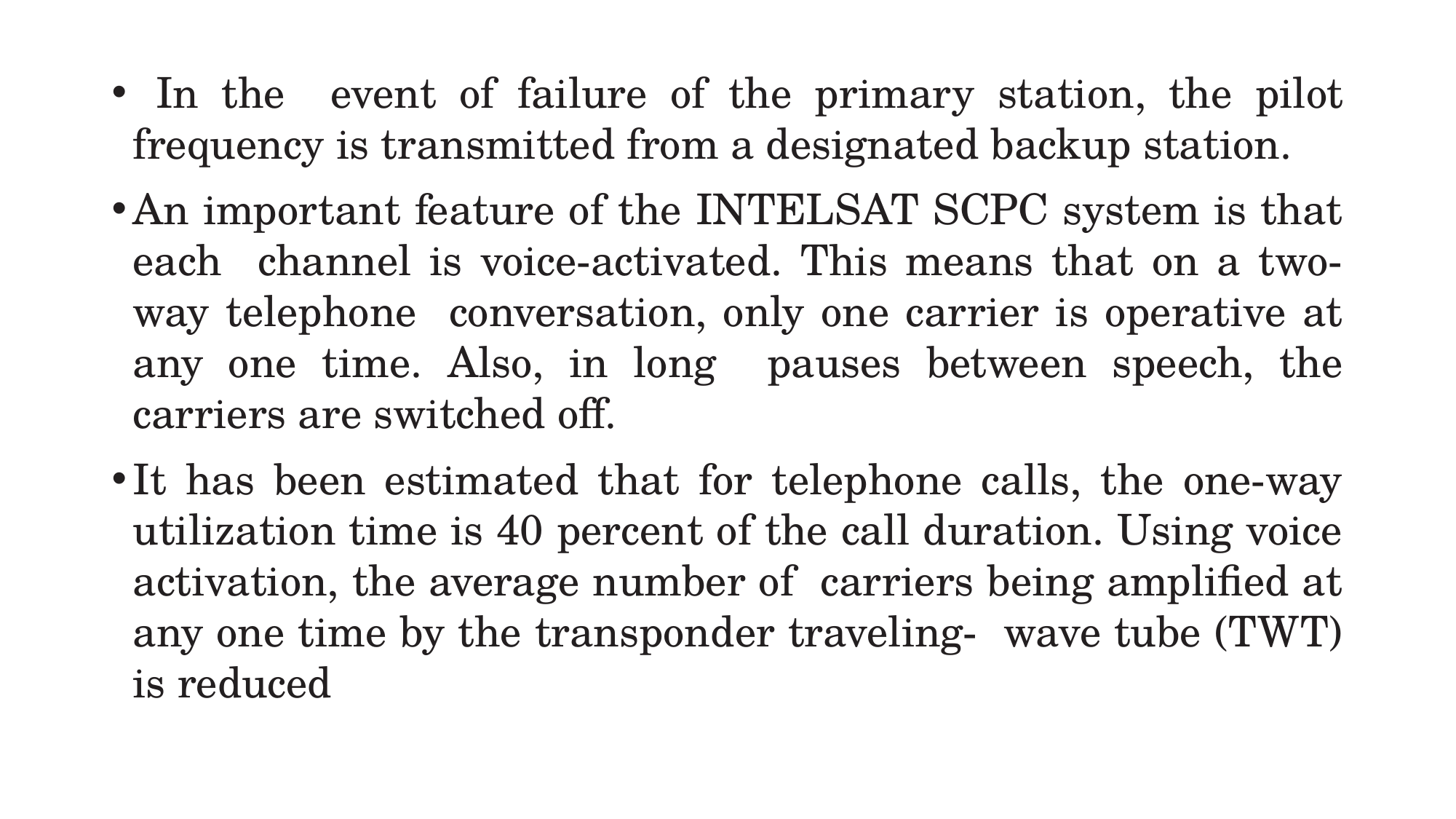

In the  event of failure of the primary station, the pilot frequency is transmitted from a designated backup station.
An important feature of the INTELSAT SCPC system is that each  channel is voice-activated. This means that on a two-way telephone  conversation, only one carrier is operative at any one time. Also, in long  pauses between speech, the carriers are switched off.
It has been estimated that for telephone calls, the one-way utilization time is 40 percent of the call duration. Using voice activation, the average number of  carriers being amplified at any one time by the transponder traveling-  wave tube (TWT) is reduced